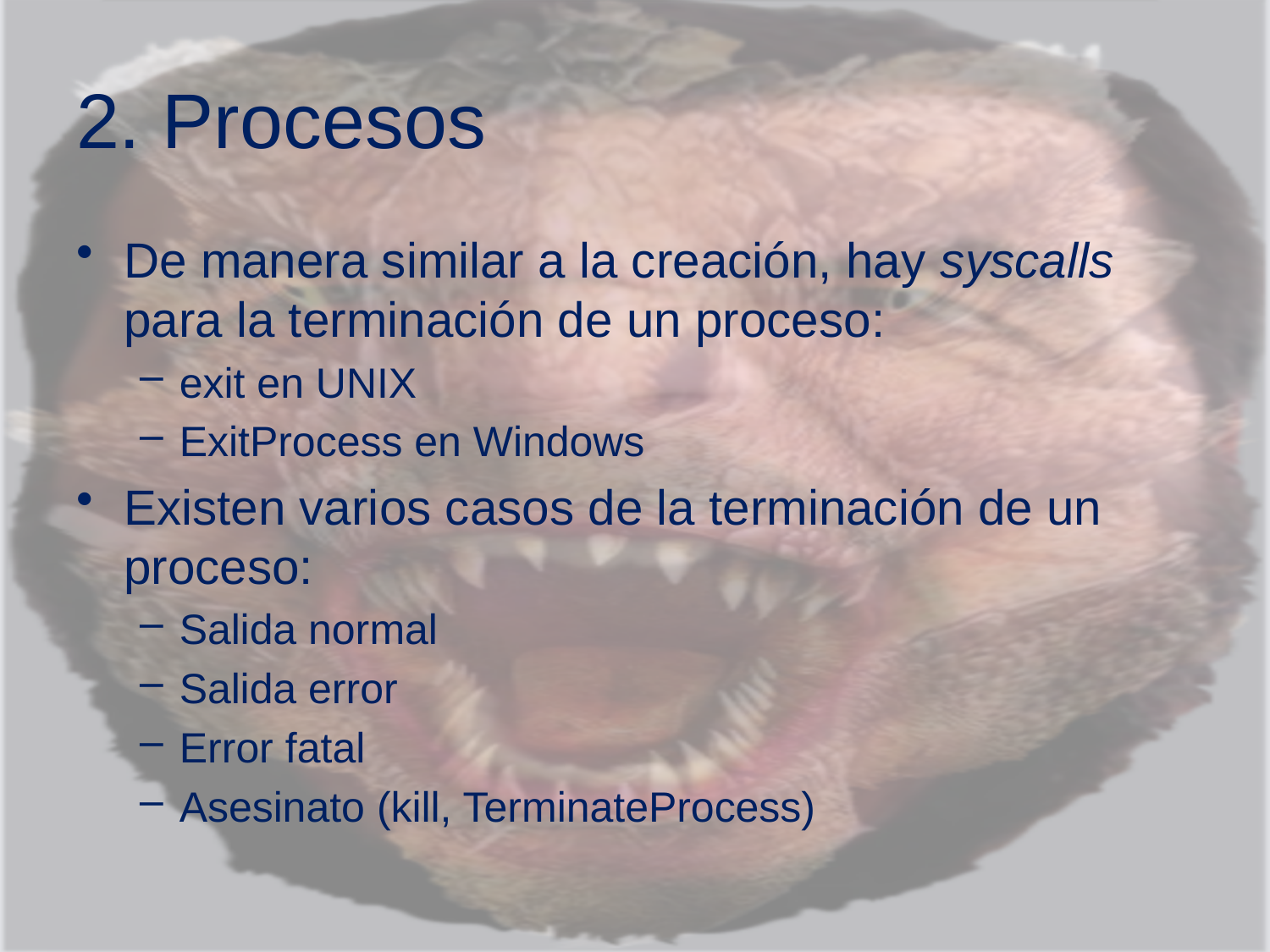

# 2. Procesos
De manera similar a la creación, hay syscalls para la terminación de un proceso:
exit en UNIX
ExitProcess en Windows
Existen varios casos de la terminación de un proceso:
Salida normal
Salida error
Error fatal
Asesinato (kill, TerminateProcess)